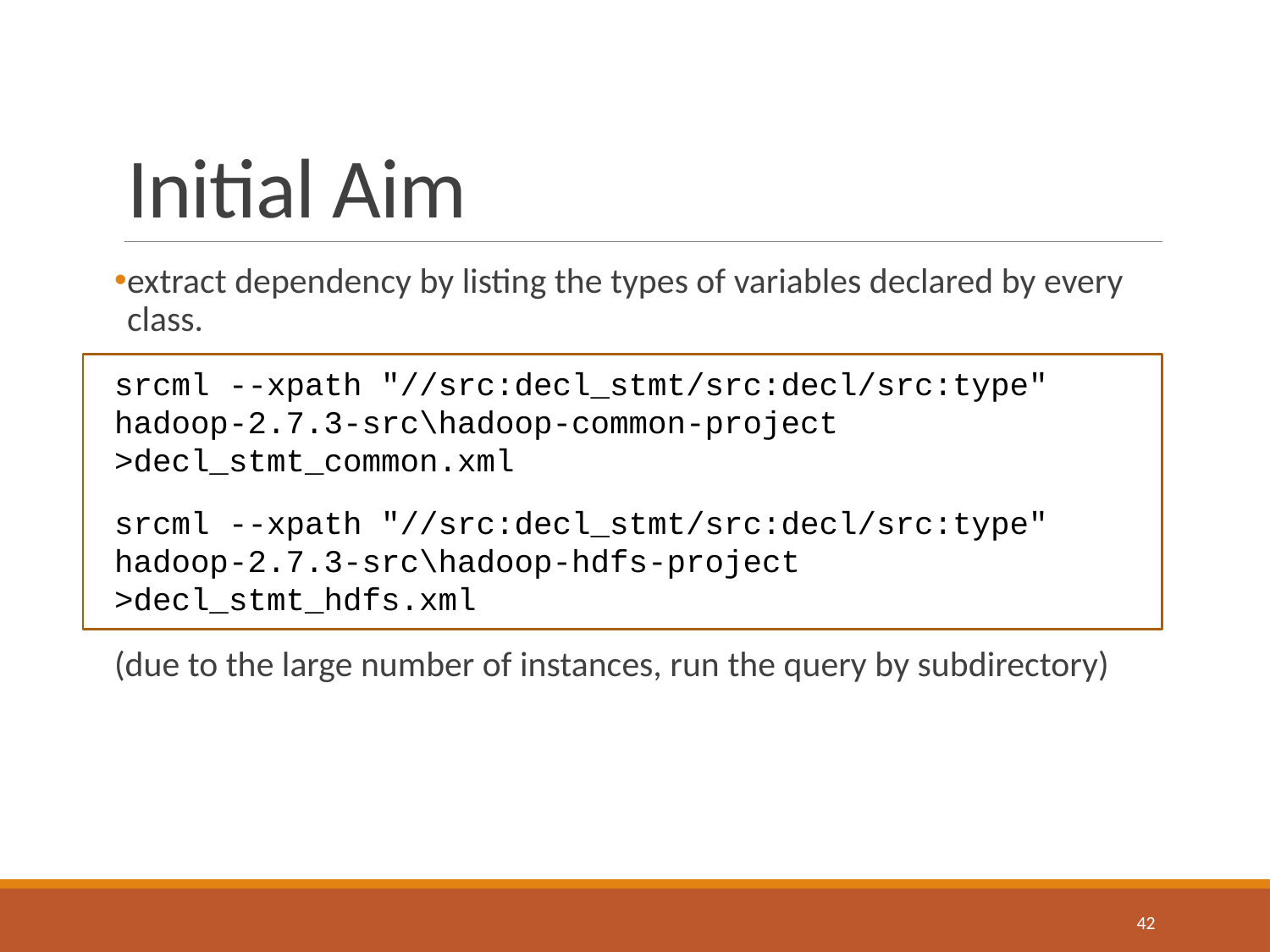

# Initial Aim
extract dependency by listing the types of variables declared by every class.
srcml --xpath "//src:decl_stmt/src:decl/src:type" hadoop-2.7.3-src\hadoop-common-project >decl_stmt_common.xml
srcml --xpath "//src:decl_stmt/src:decl/src:type" hadoop-2.7.3-src\hadoop-hdfs-project >decl_stmt_hdfs.xml
(due to the large number of instances, run the query by subdirectory)

42